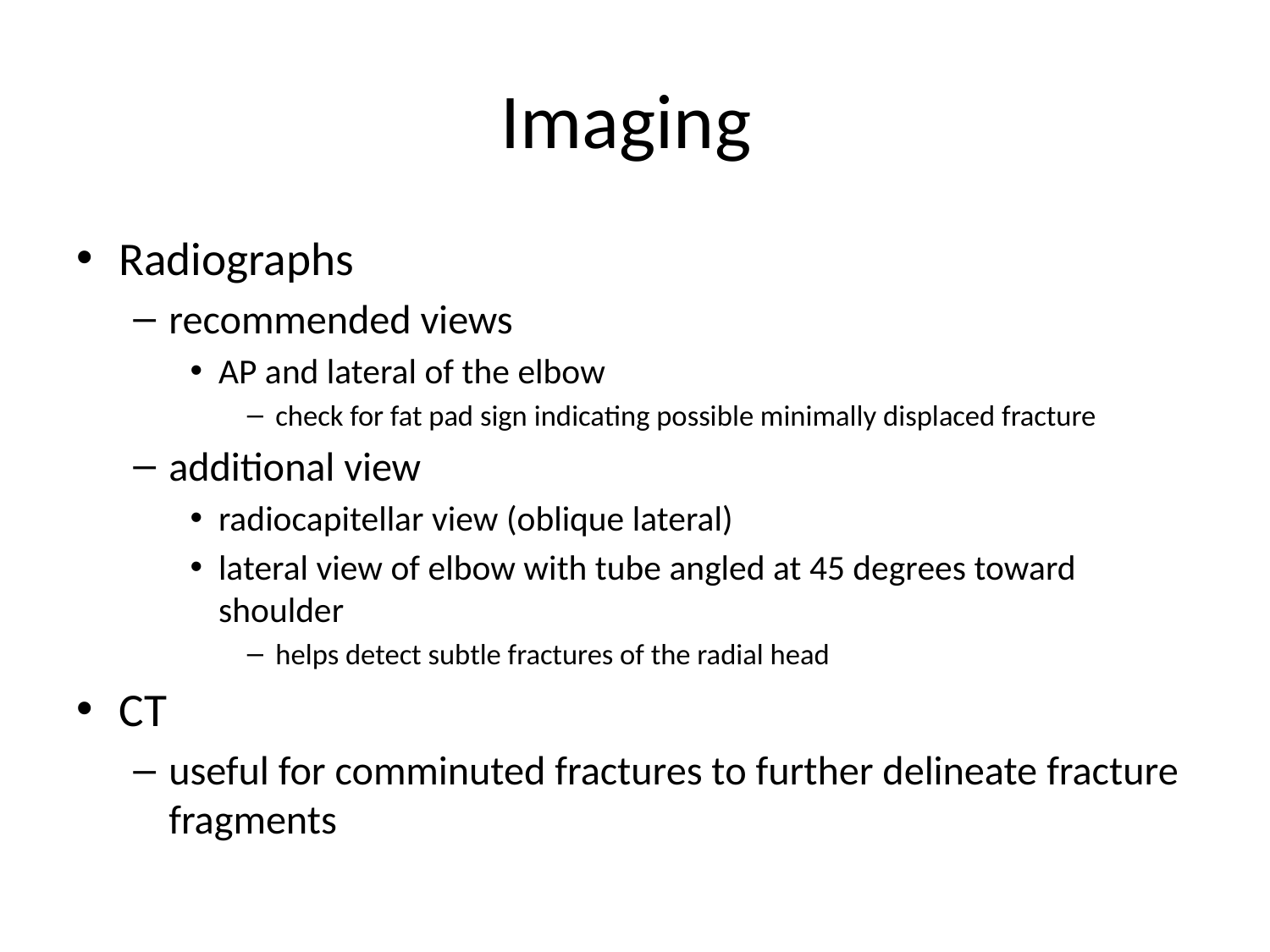

# Imaging
Radiographs
recommended views
AP and lateral of the elbow
check for fat pad sign indicating possible minimally displaced fracture
additional view
radiocapitellar view (oblique lateral)
lateral view of elbow with tube angled at 45 degrees toward shoulder
helps detect subtle fractures of the radial head
CT
useful for comminuted fractures to further delineate fracture fragments